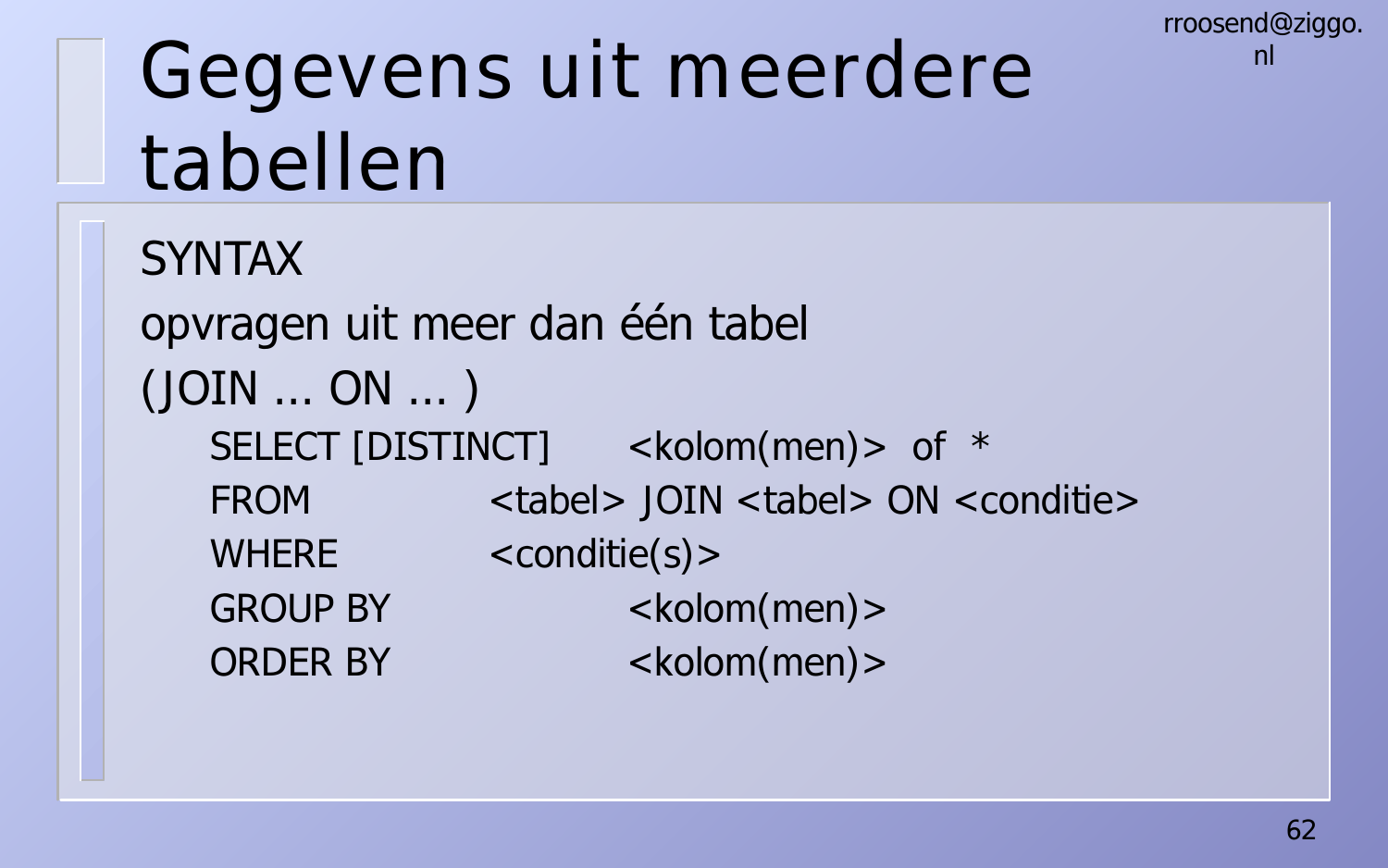

rroosend@ziggo.nl
# Gegevens uit meerdere tabellen
SYNTAX
opvragen uit meer dan één tabel
(JOIN ... ON ... )
SELECT [DISTINCT]	<kolom(men)>  of  *
FROM		<tabel> JOIN <tabel> ON <conditie>
WHERE		<conditie(s)>
GROUP BY		<kolom(men)>
ORDER BY		<kolom(men)>

62